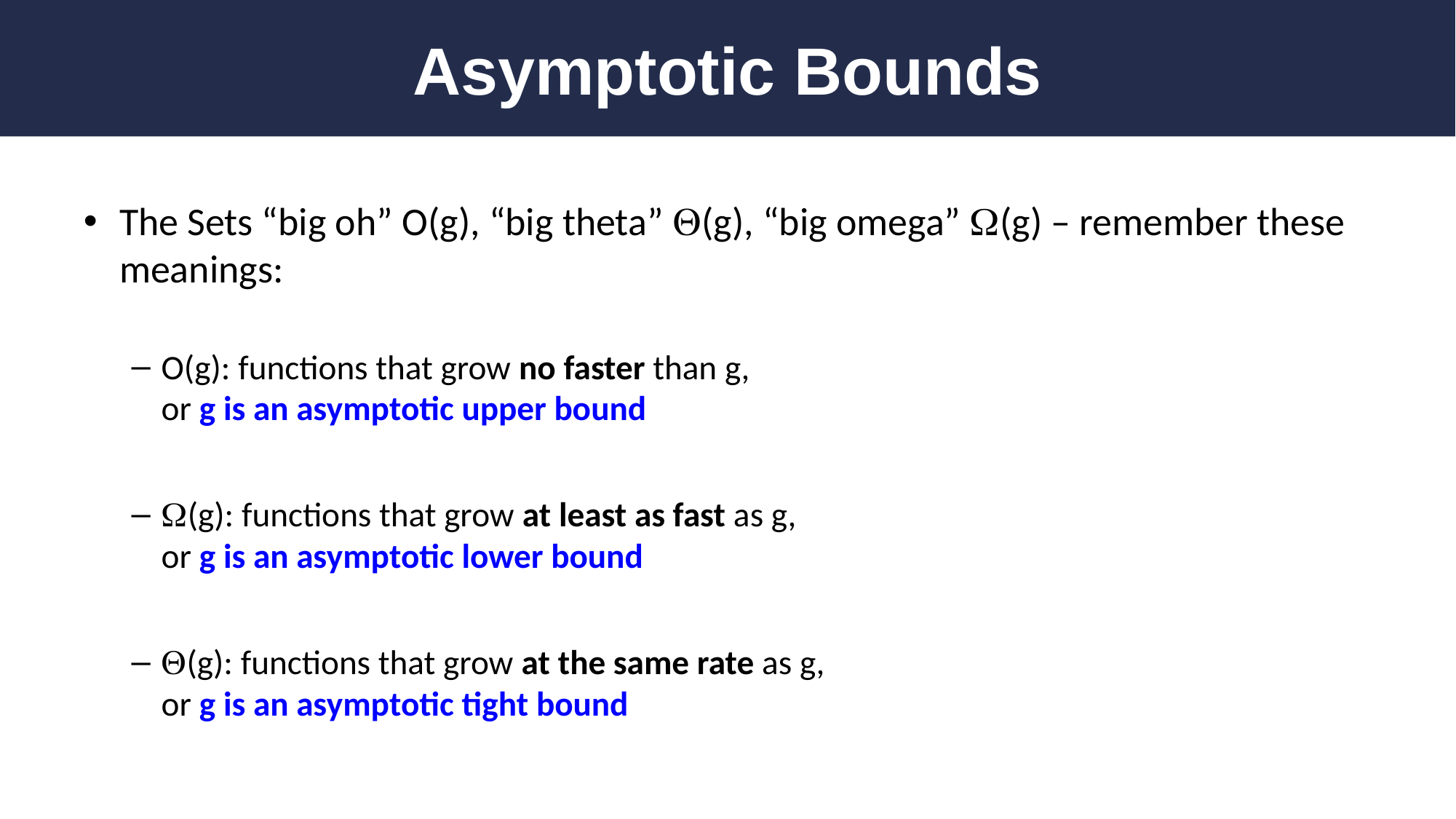

# Asymptotic Bounds
The Sets “big oh” O(g), “big theta” Θ(g), “big omega” Ω(g) – remember these meanings:
O(g): functions that grow no faster than g,
or g is an asymptotic upper bound

Ω(g): functions that grow at least as fast as g,
or g is an asymptotic lower bound

Θ(g): functions that grow at the same rate as g,
or g is an asymptotic tight bound